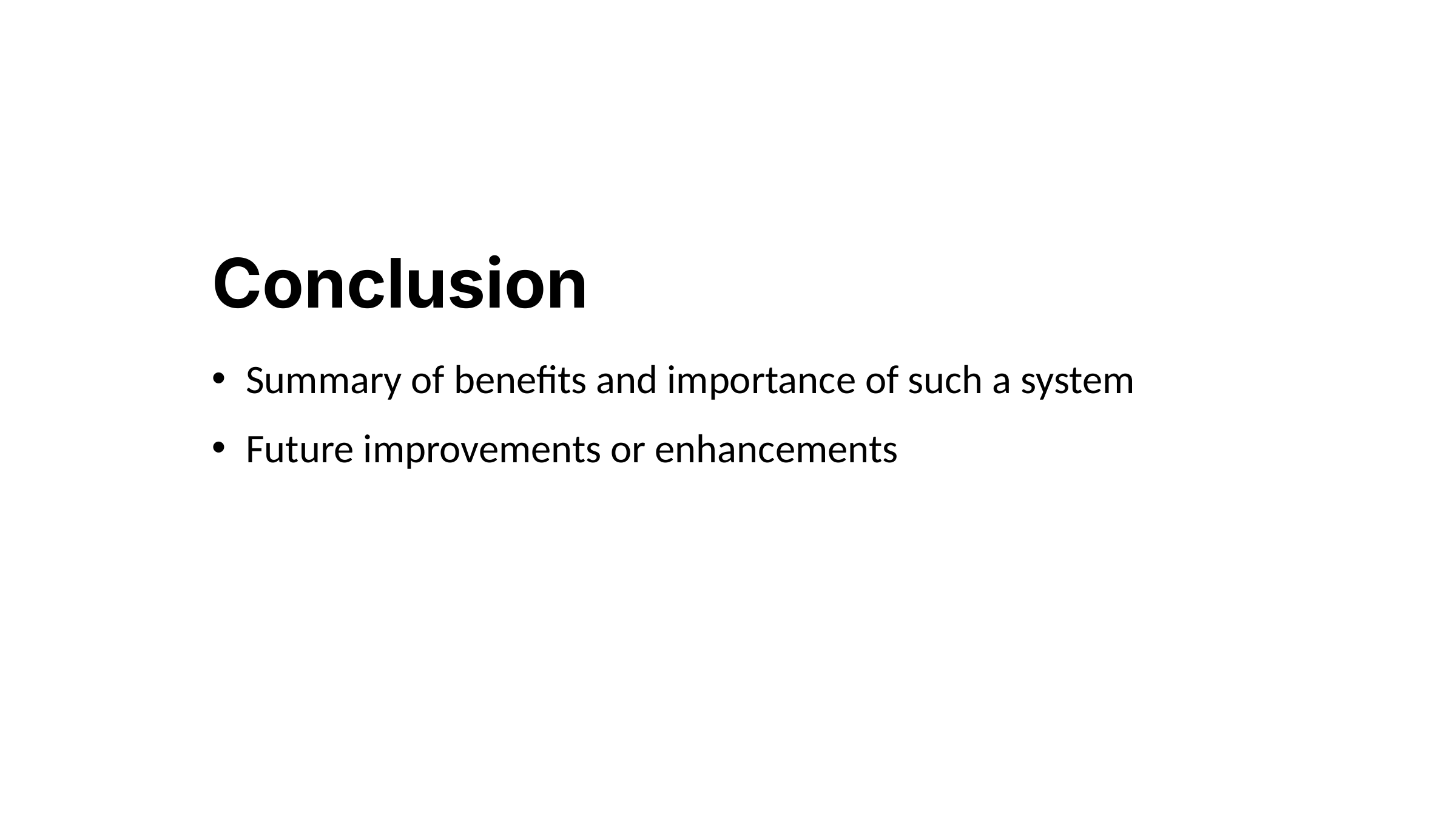

Conclusion
Summary of benefits and importance of such a system

Future improvements or enhancements